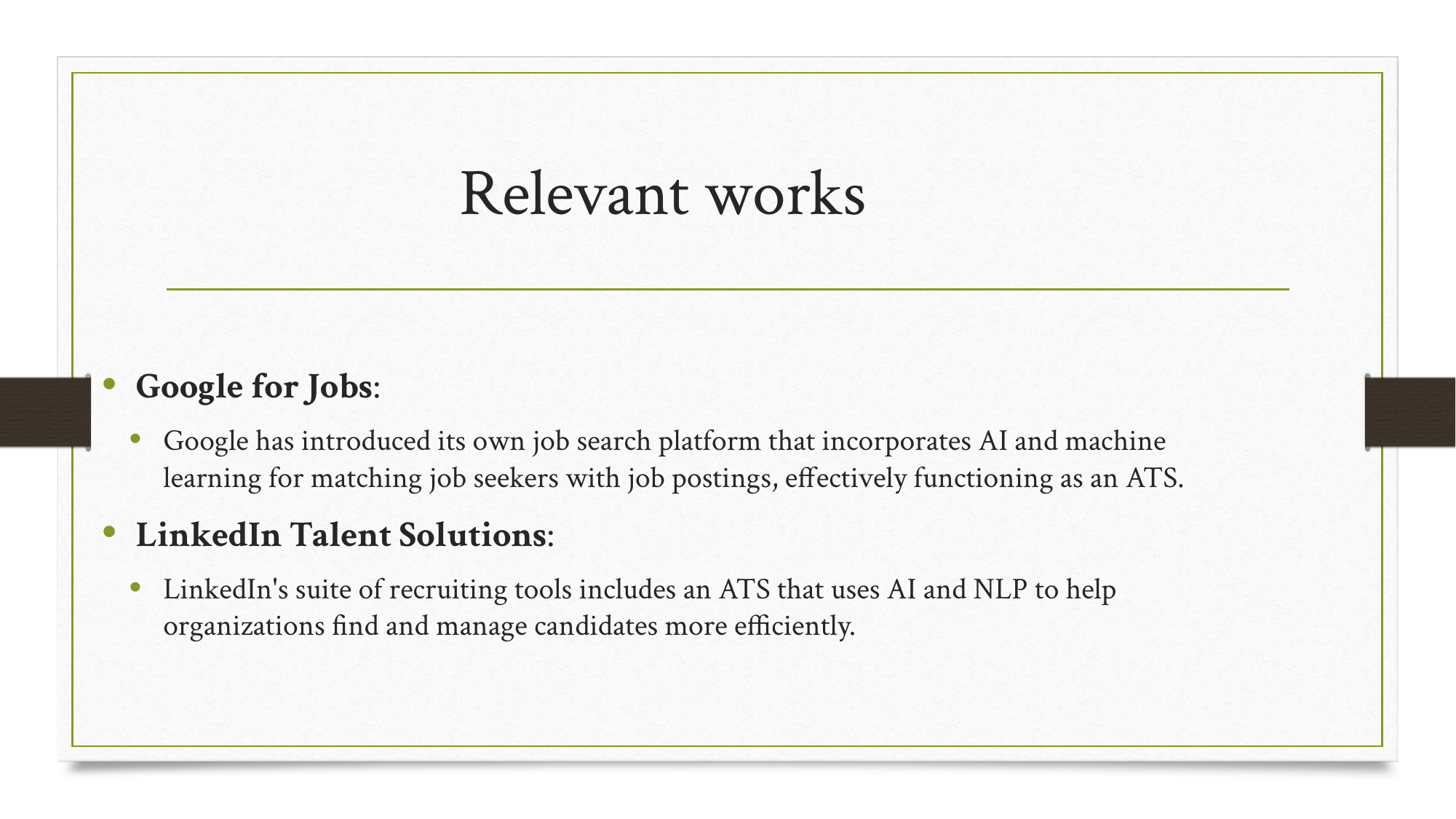

# Relevant works
Google for Jobs:
Google has introduced its own job search platform that incorporates AI and machine learning for matching job seekers with job postings, effectively functioning as an ATS.
LinkedIn Talent Solutions:
LinkedIn's suite of recruiting tools includes an ATS that uses AI and NLP to help organizations find and manage candidates more efficiently.